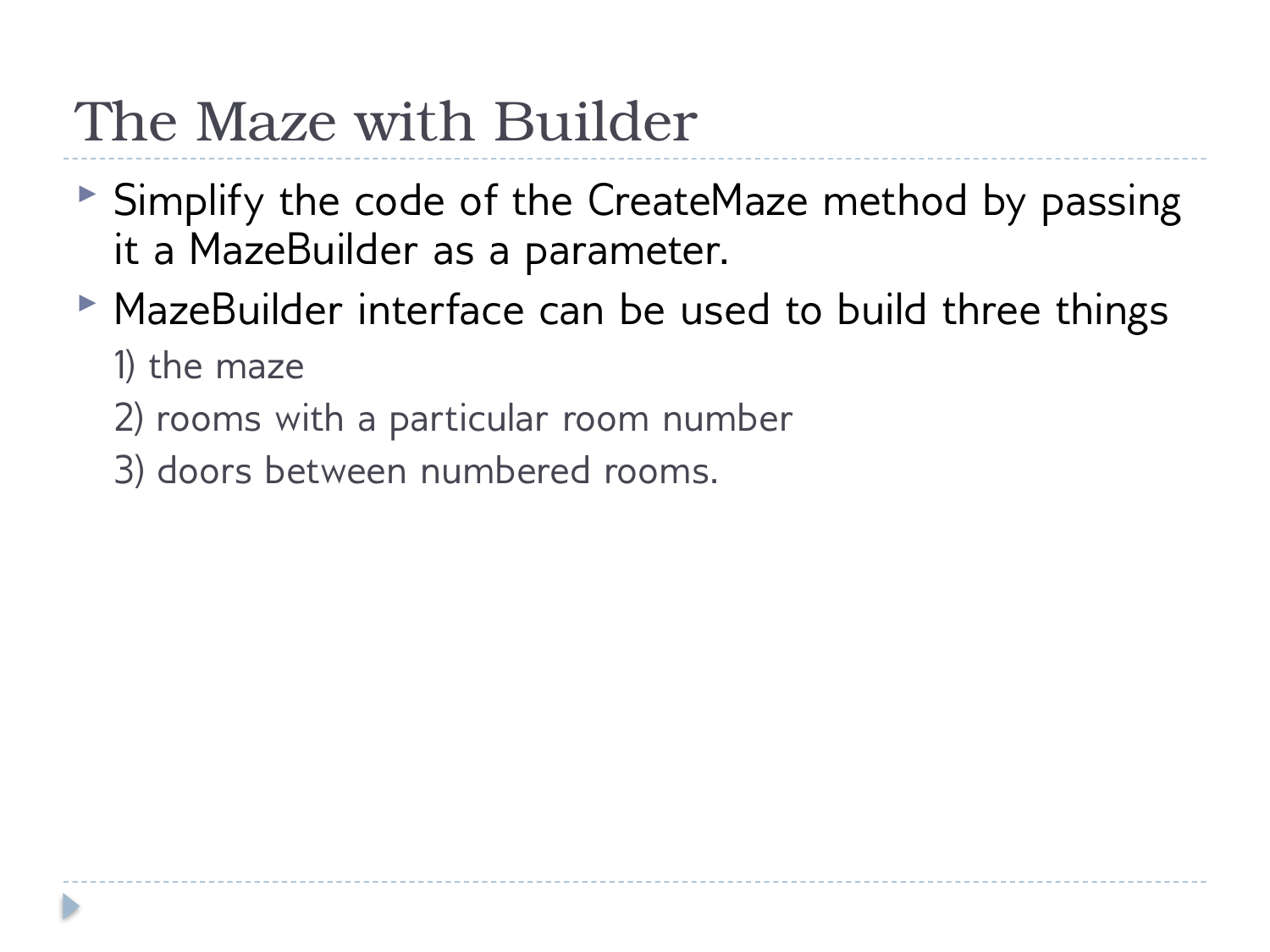

# The Maze with Builder
Simplify the code of the CreateMaze method by passing it a MazeBuilder as a parameter.
MazeBuilder interface can be used to build three things
1) the maze
2) rooms with a particular room number
3) doors between numbered rooms.